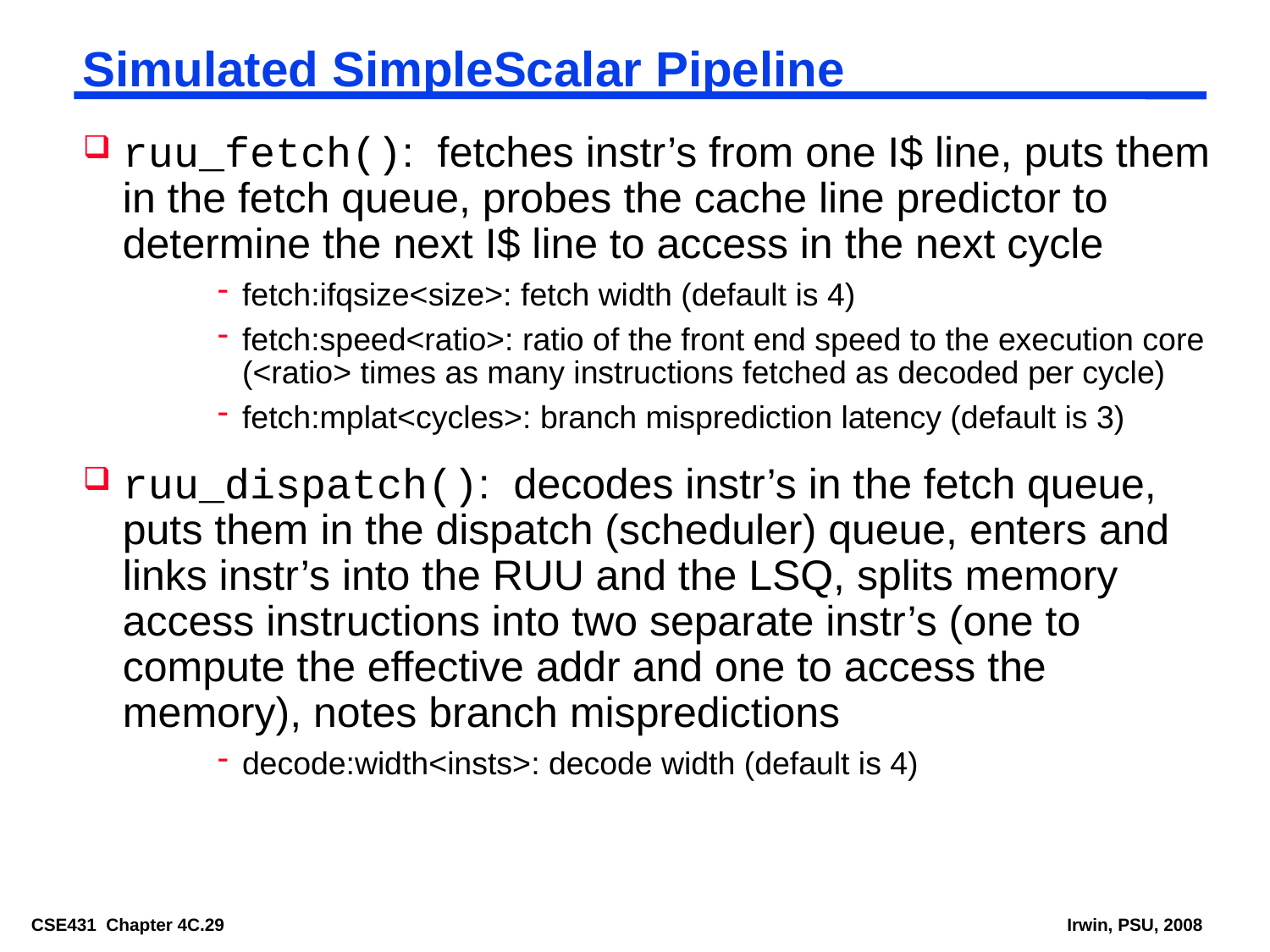

# Simulated SimpleScalar Pipeline
ruu_fetch():  fetches instr’s from one I$ line, puts them in the fetch queue, probes the cache line predictor to determine the next I$ line to access in the next cycle
fetch:ifqsize<size>: fetch width (default is 4)
fetch:speed<ratio>: ratio of the front end speed to the execution core (<ratio> times as many instructions fetched as decoded per cycle)
fetch:mplat<cycles>: branch misprediction latency (default is 3)
ruu_dispatch():  decodes instr’s in the fetch queue, puts them in the dispatch (scheduler) queue, enters and links instr’s into the RUU and the LSQ, splits memory access instructions into two separate instr’s (one to compute the effective addr and one to access the memory), notes branch mispredictions
decode:width<insts>: decode width (default is 4)